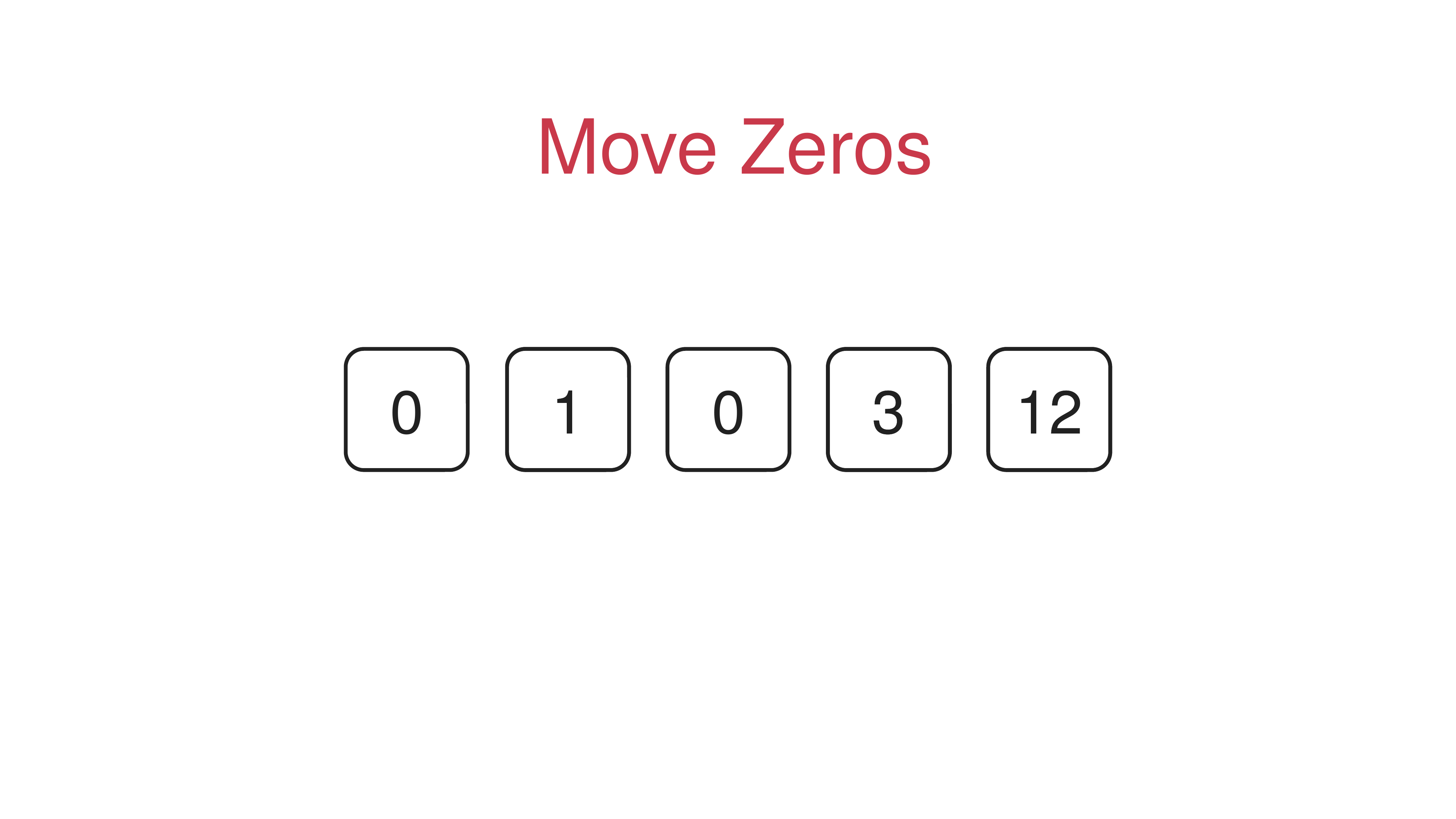

# Move Zeros
0
1
1
0
3
3
12
12